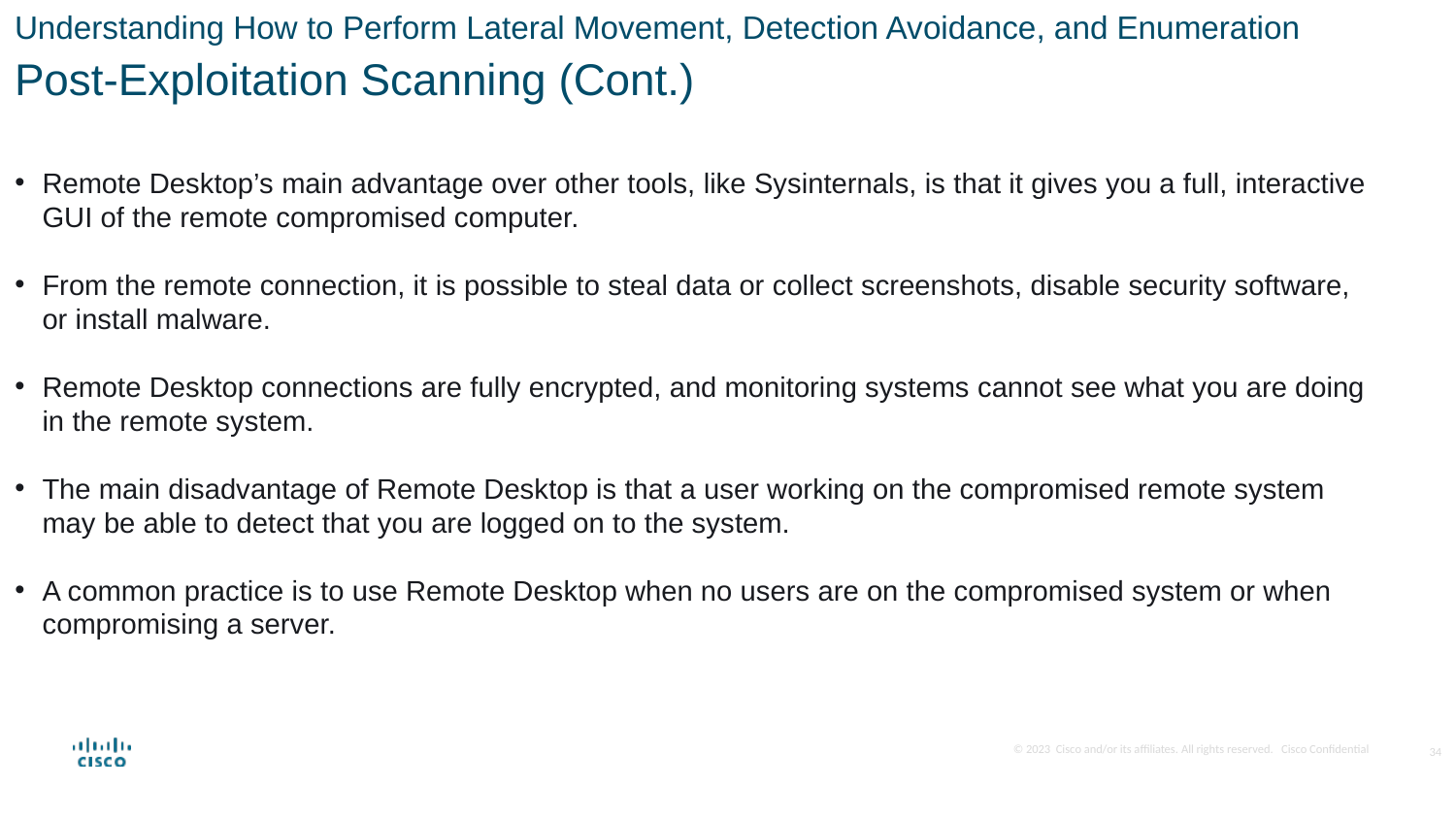

Understanding How to Perform Lateral Movement, Detection Avoidance, and Enumeration
Post-Exploitation Scanning (Cont.)

Remote Desktop’s main advantage over other tools, like Sysinternals, is that it gives you a full, interactive GUI of the remote compromised computer.

From the remote connection, it is possible to steal data or collect screenshots, disable security software, or install malware.

Remote Desktop connections are fully encrypted, and monitoring systems cannot see what you are doing in the remote system.

The main disadvantage of Remote Desktop is that a user working on the compromised remote system may be able to detect that you are logged on to the system.

A common practice is to use Remote Desktop when no users are on the compromised system or when compromising a server.
34